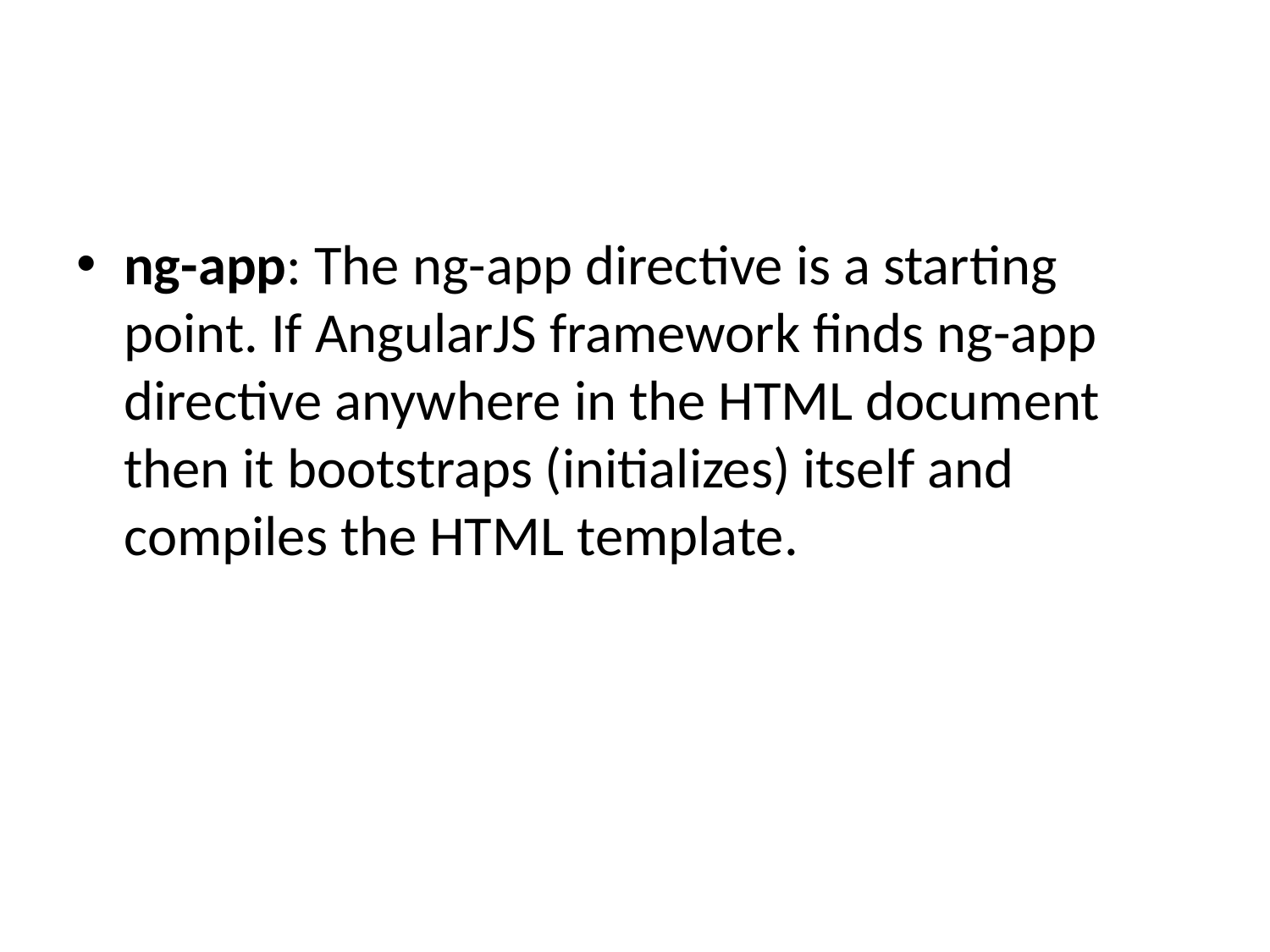

ng-app: The ng-app directive is a starting point. If AngularJS framework finds ng-app directive anywhere in the HTML document then it bootstraps (initializes) itself and compiles the HTML template.